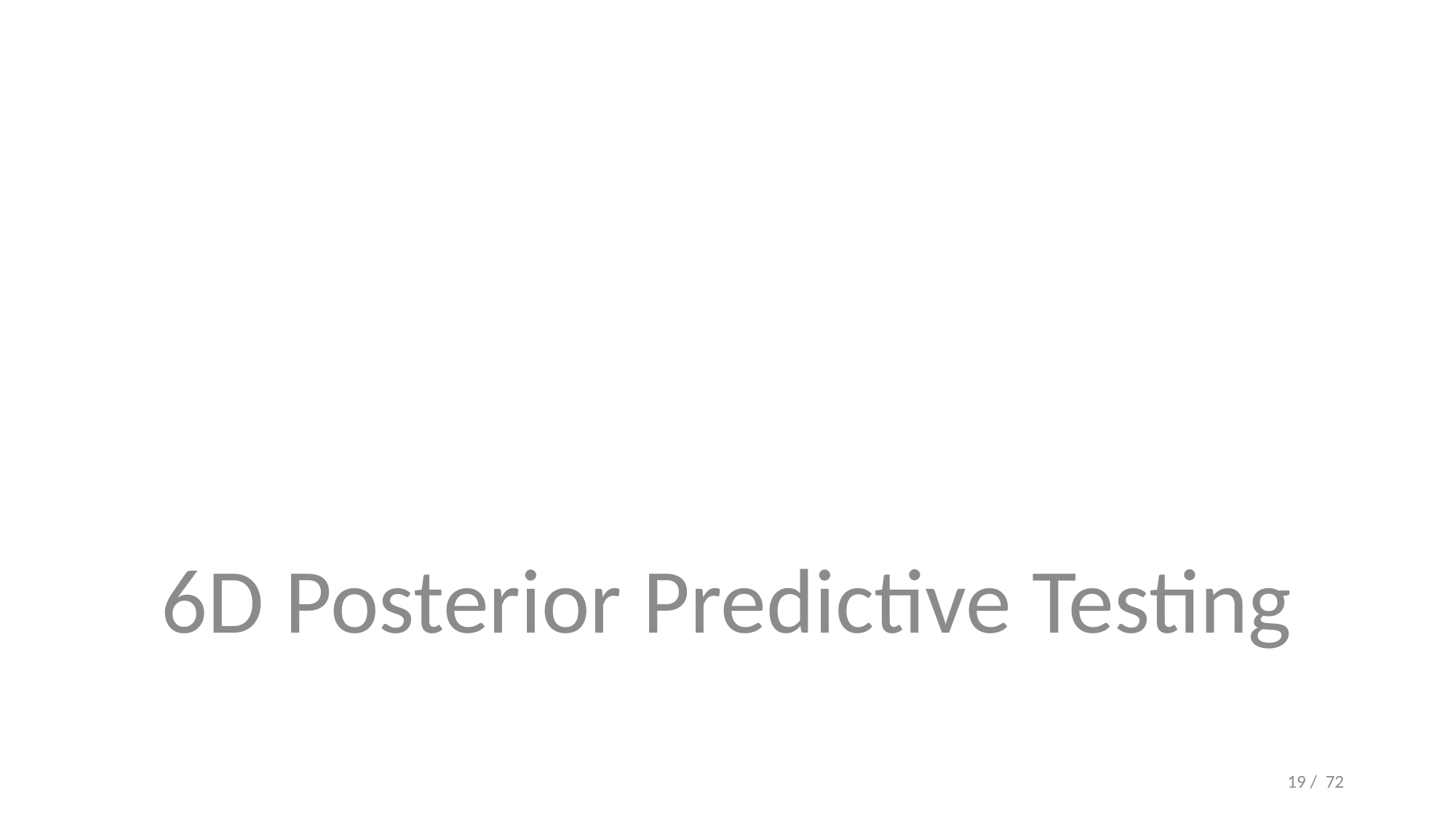

#
6D Posterior Predictive Testing
19 /  72